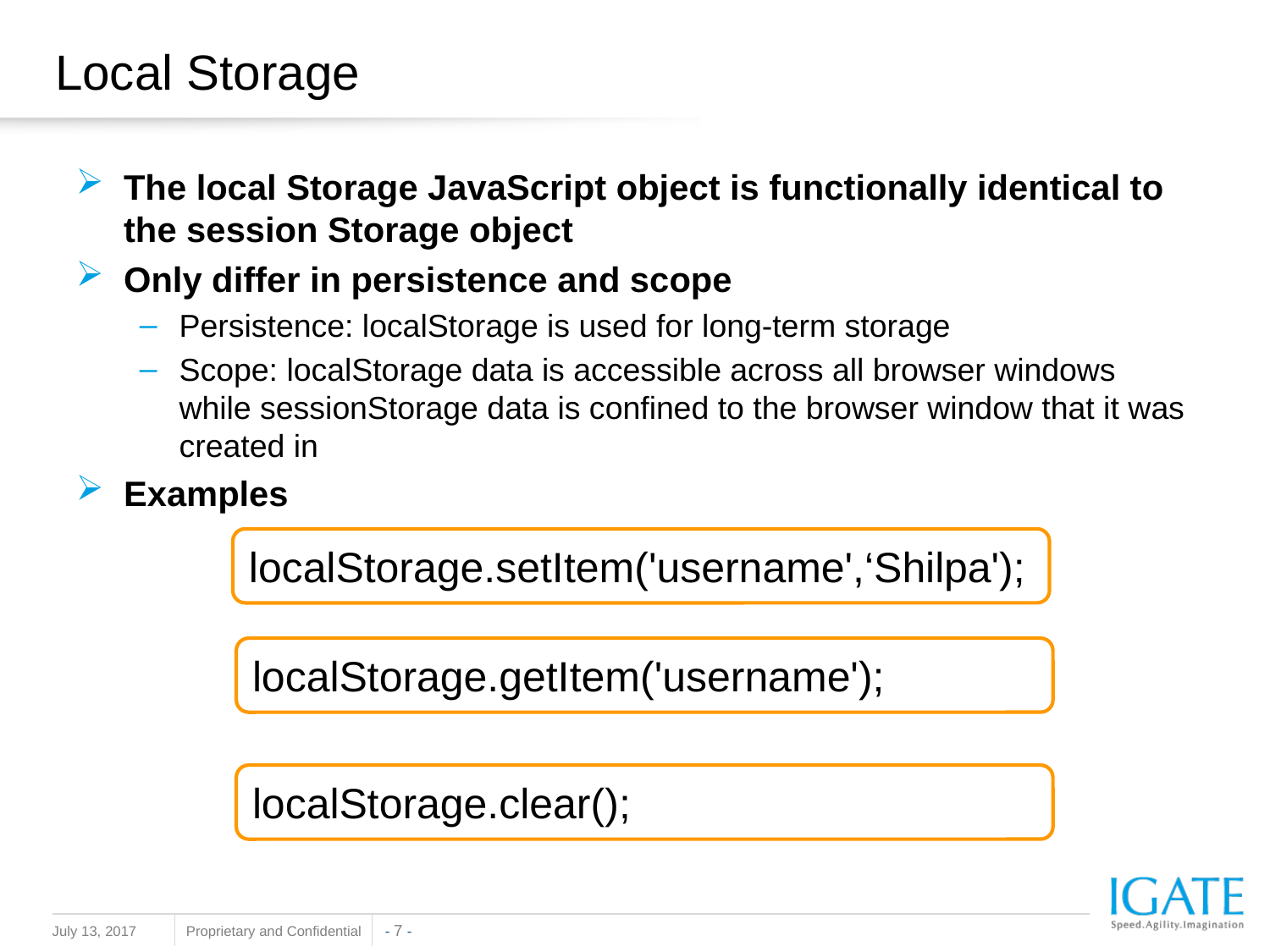

# Local Storage
The local Storage JavaScript object is functionally identical to the session Storage object
Only differ in persistence and scope
Persistence: localStorage is used for long-term storage
Scope: localStorage data is accessible across all browser windows while sessionStorage data is confined to the browser window that it was created in
Examples

localStorage.setItem('username',‘Shilpa');
localStorage.getItem('username');
localStorage.clear();